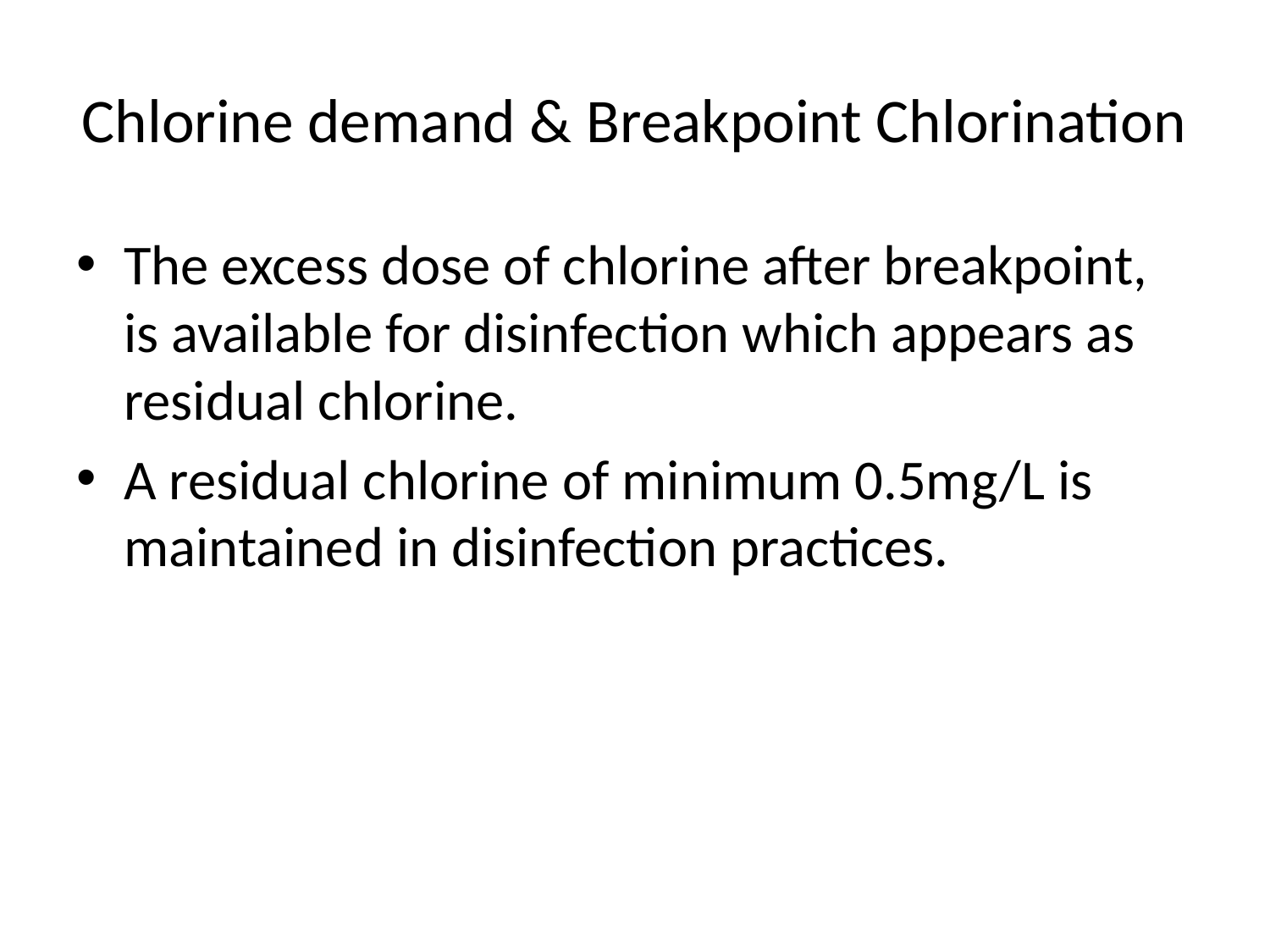

# Chlorine demand & Breakpoint Chlorination
The excess dose of chlorine after breakpoint, is available for disinfection which appears as residual chlorine.
A residual chlorine of minimum 0.5mg/L is maintained in disinfection practices.